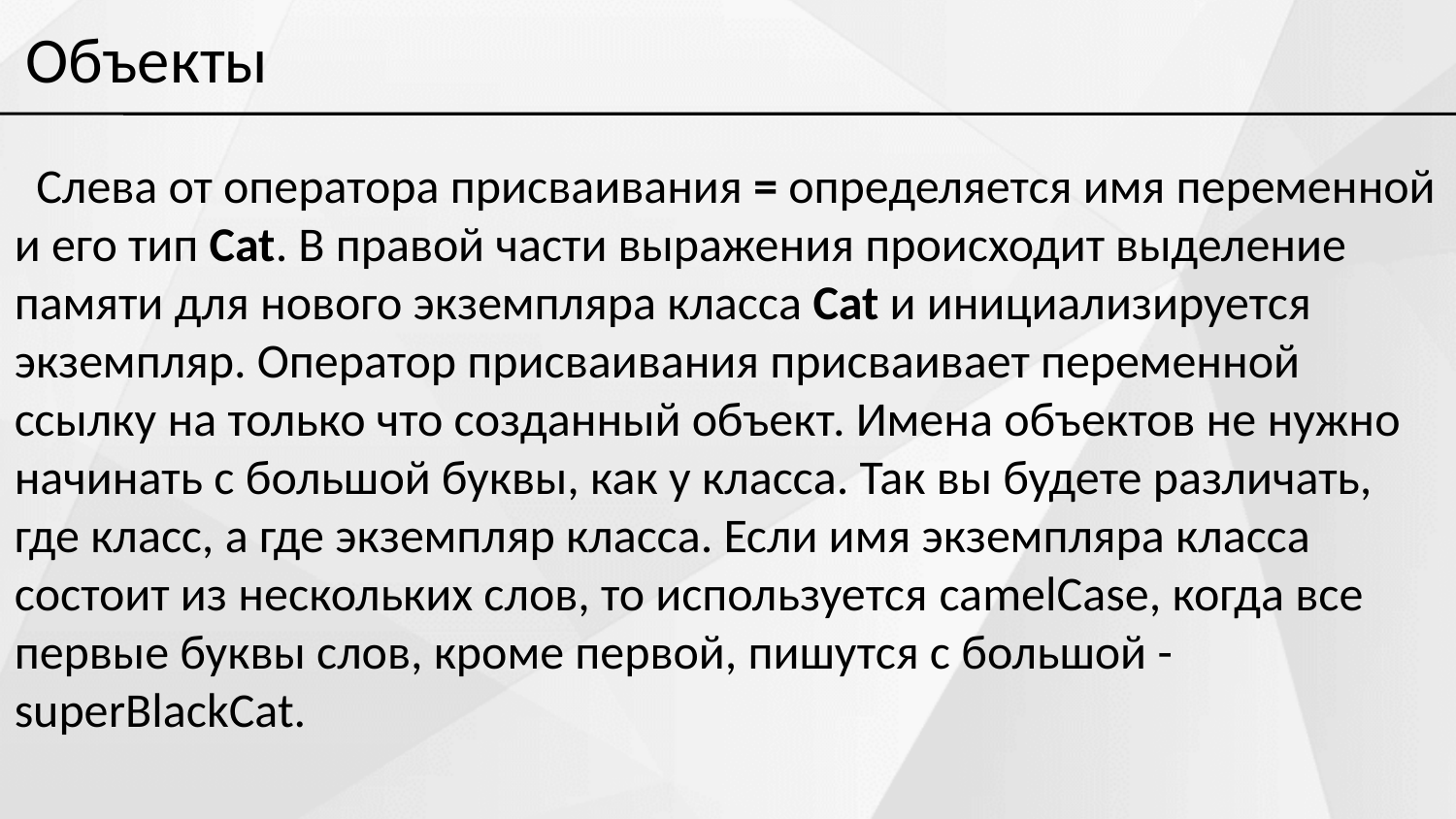

Объекты
  Слева от оператора присваивания = определяется имя переменной и его тип Cat. В правой части выражения происходит выделение памяти для нового экземпляра класса Cat и инициализируется экземпляр. Оператор присваивания присваивает переменной ссылку на только что созданный объект. Имена объектов не нужно начинать с большой буквы, как у класса. Так вы будете различать, где класс, а где экземпляр класса. Если имя экземпляра класса состоит из нескольких слов, то используется camelCase, когда все первые буквы слов, кроме первой, пишутся с большой - superBlackCat.